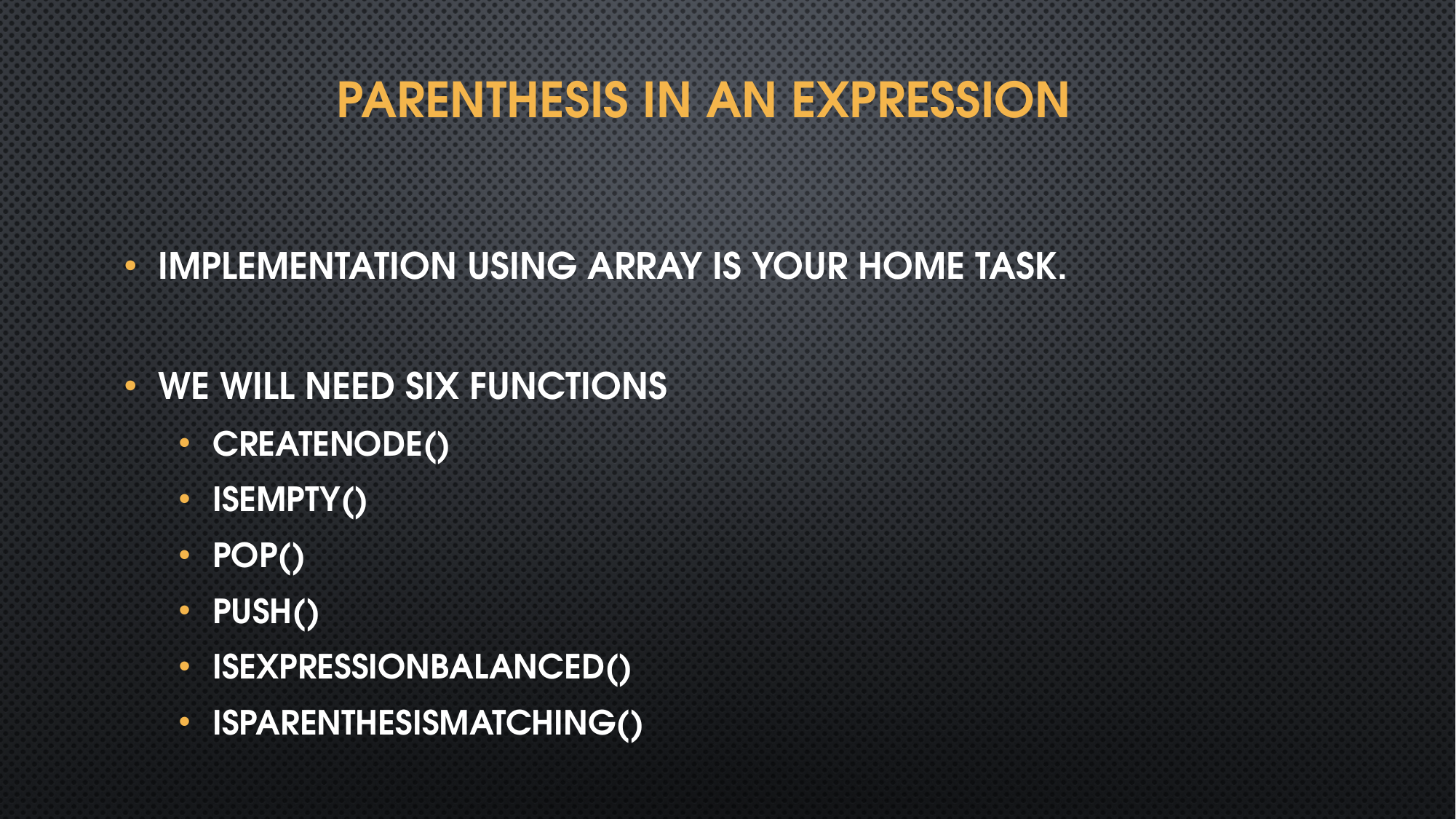

# Parenthesis in an expression
Implementation using Array is your home task.

We will need six functions
Createnode()
Isempty()
Pop()
Push()
Isexpressionbalanced()
Isparenthesismatching()